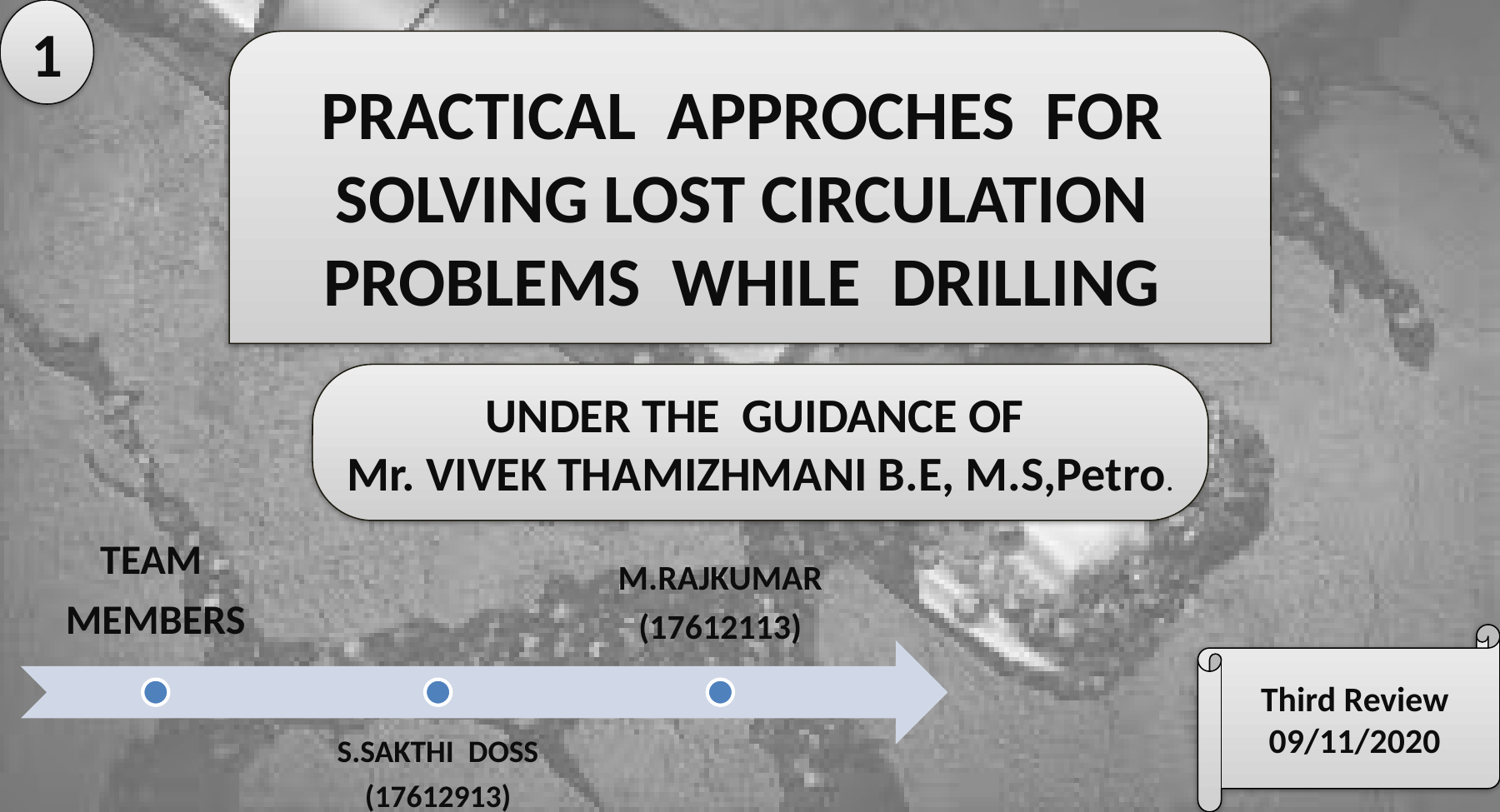

1
PRACTICAL  APPROCHES  FOR  SOLVING LOST CIRCULATION  PROBLEMS  WHILE  DRILLING
UNDER THE  GUIDANCE OF
Mr. VIVEK THAMIZHMANI B.E, M.S,Petro.
TEAM
MEMBERS
S.SAKTHI  DOSS
(17612913)
M.RAJKUMAR
(17612113)
Third Review
09/11/2020